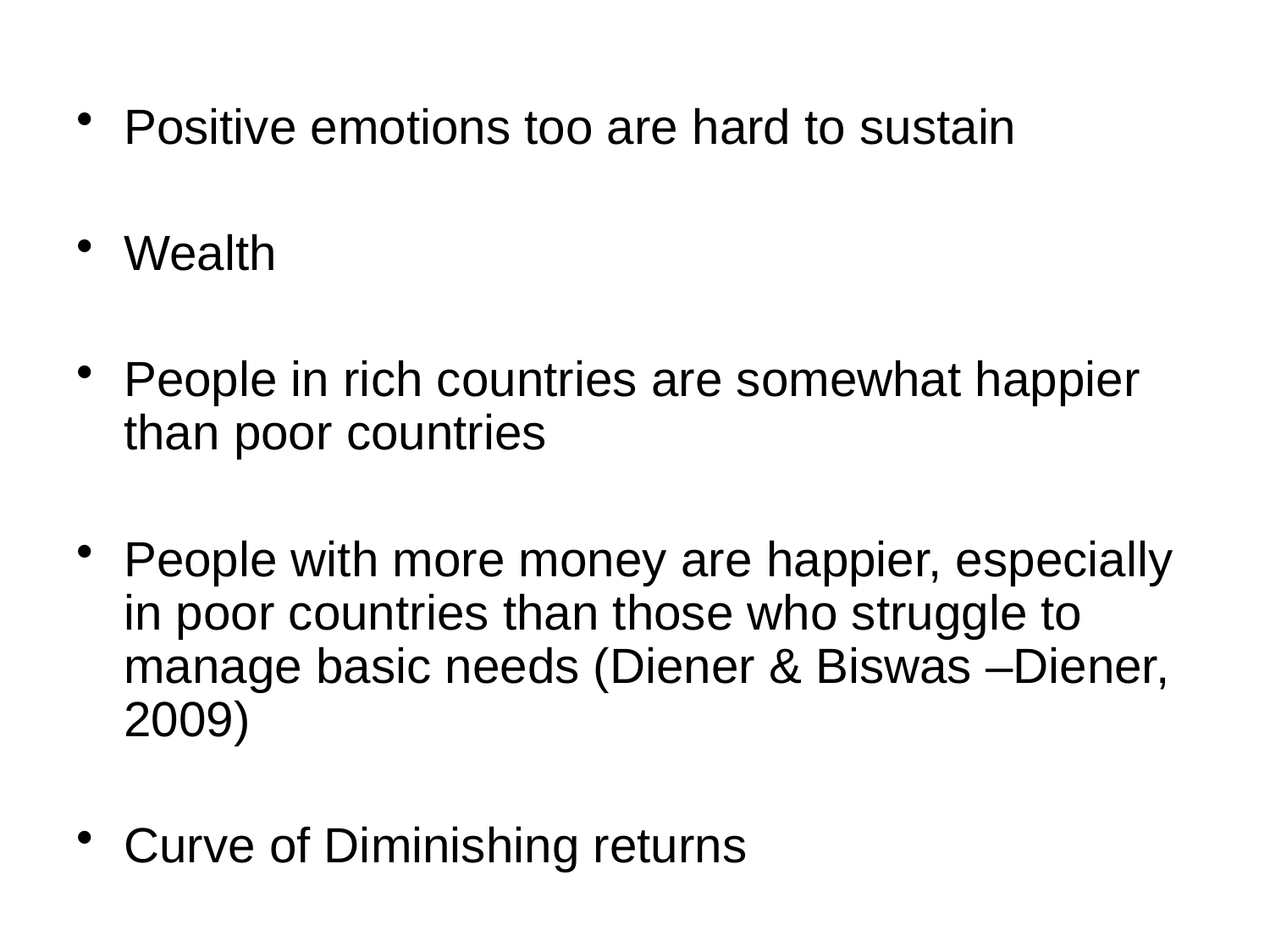

#
Positive emotions too are hard to sustain

Wealth

People in rich countries are somewhat happier than poor countries

People with more money are happier, especially in poor countries than those who struggle to manage basic needs (Diener & Biswas –Diener, 2009)

Curve of Diminishing returns